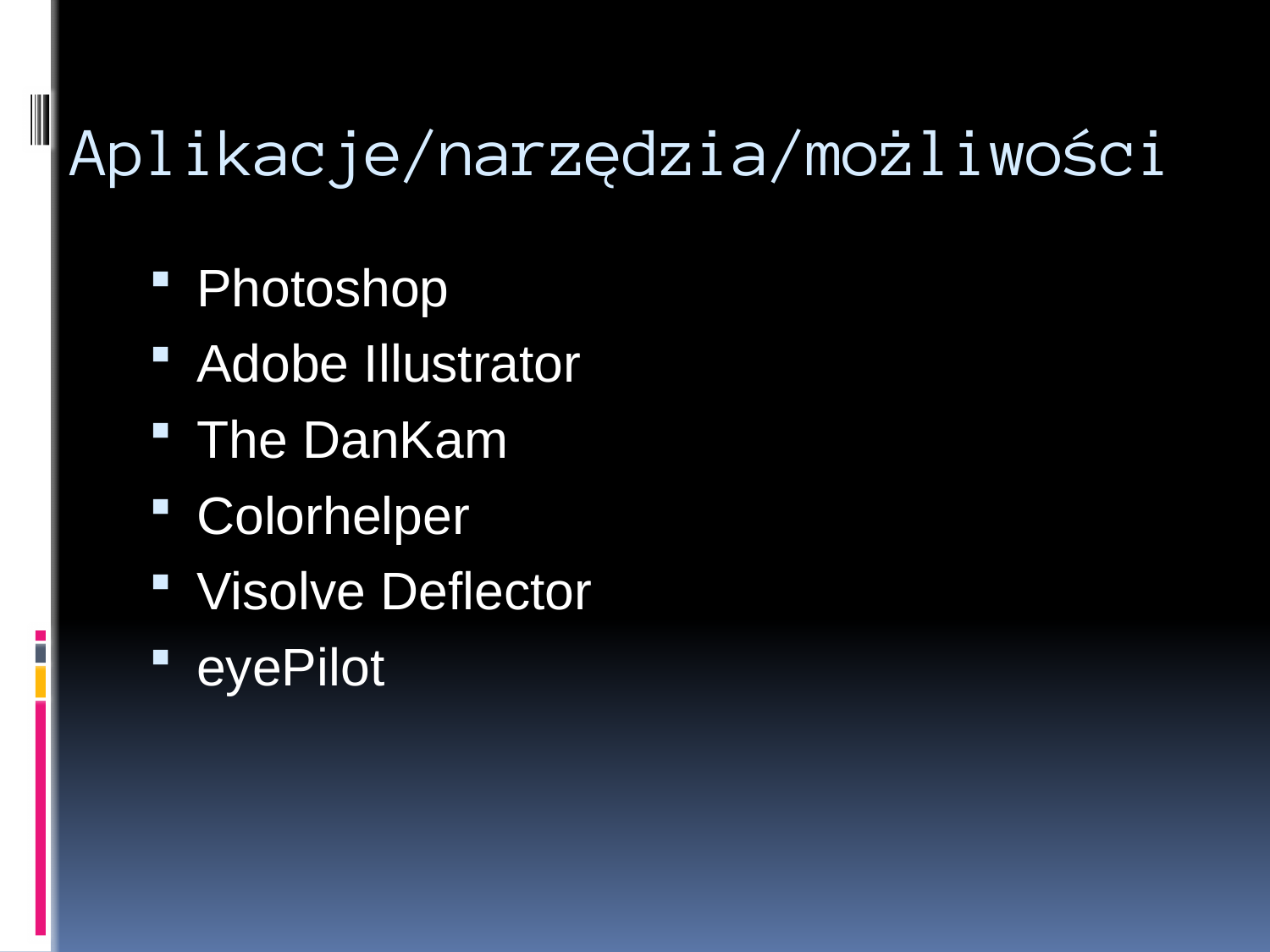

# Aplikacje/narzędzia/możliwości
Photoshop
Adobe Illustrator
The DanKam
Colorhelper
Visolve Deflector
eyePilot